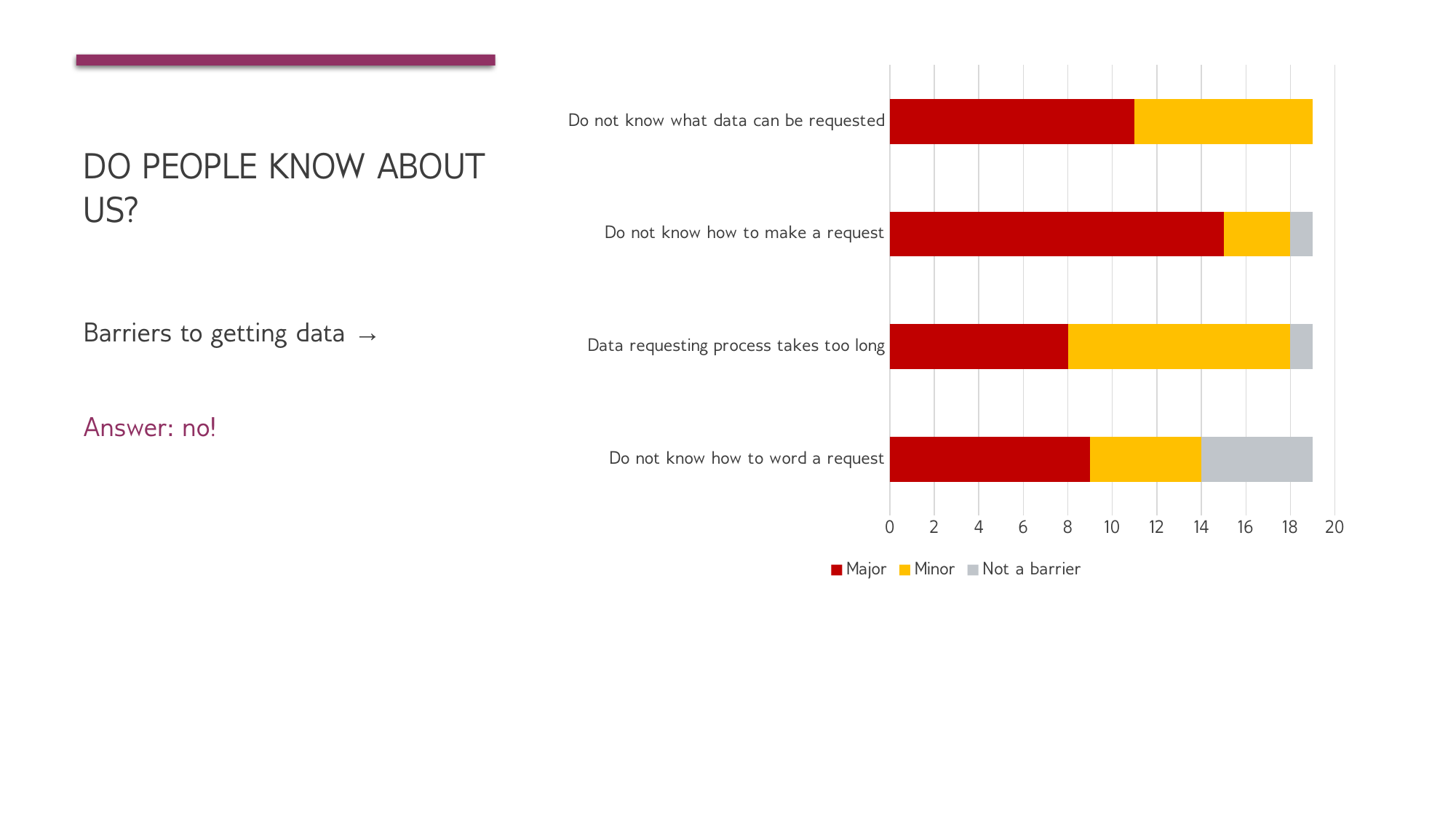

### Chart

| Category | Major | Minor | Not a barrier |
|---|---|---|---|
| Do not know how to word a request | 9.0 | 5.0 | 5.0 |
| Data requesting process takes too long | 8.0 | 10.0 | 1.0 |
| Do not know how to make a request | 15.0 | 3.0 | 1.0 |
| Do not know what data can be requested | 11.0 | 8.0 | None |
# Do people know about us?
Barriers to getting data →

Answer: no!